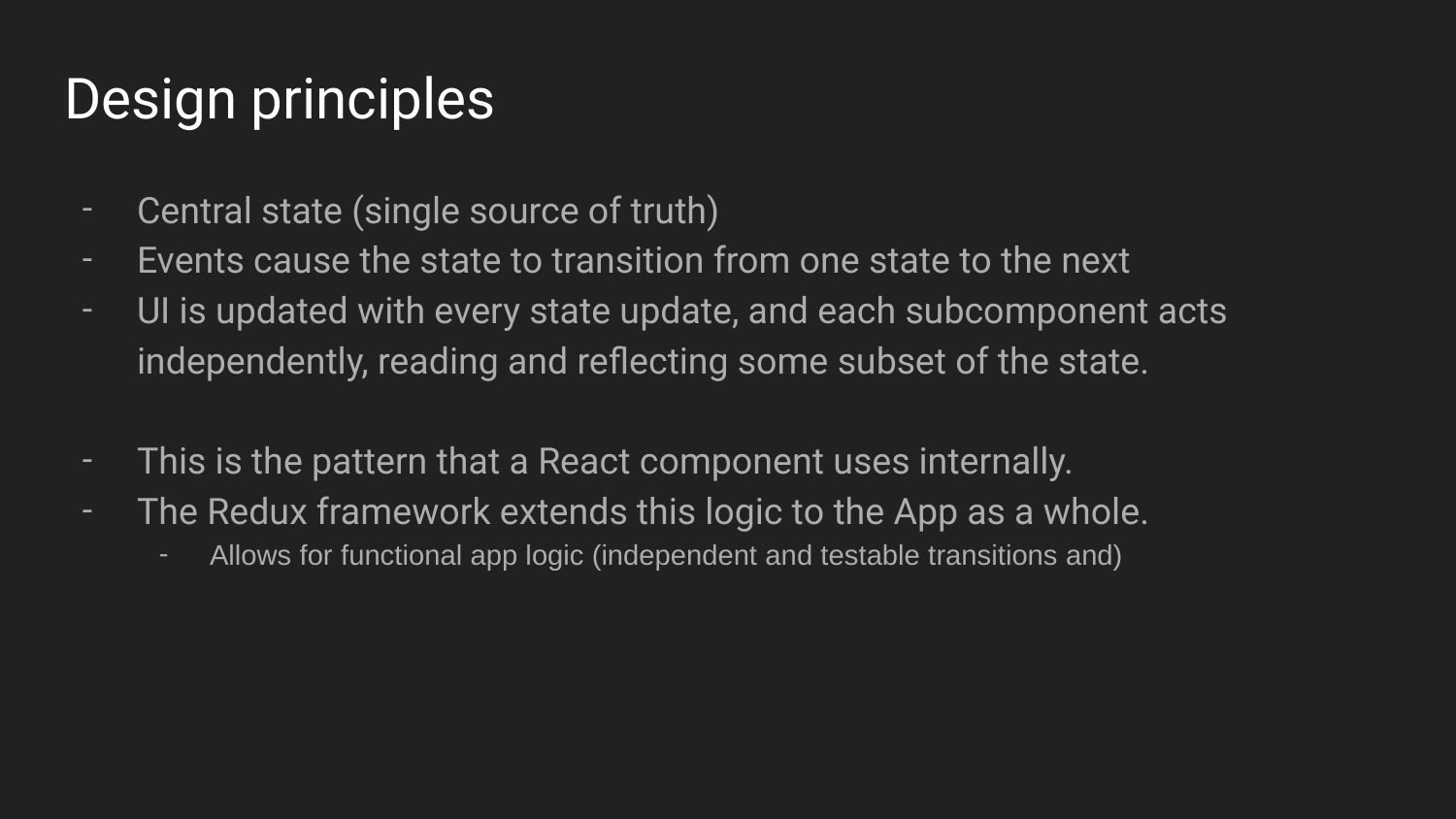

# Design principles
Central state (single source of truth)
Events cause the state to transition from one state to the next
UI is updated with every state update, and each subcomponent acts independently, reading and reflecting some subset of the state.

This is the pattern that a React component uses internally.
The Redux framework extends this logic to the App as a whole.
Allows for functional app logic (independent and testable transitions and)